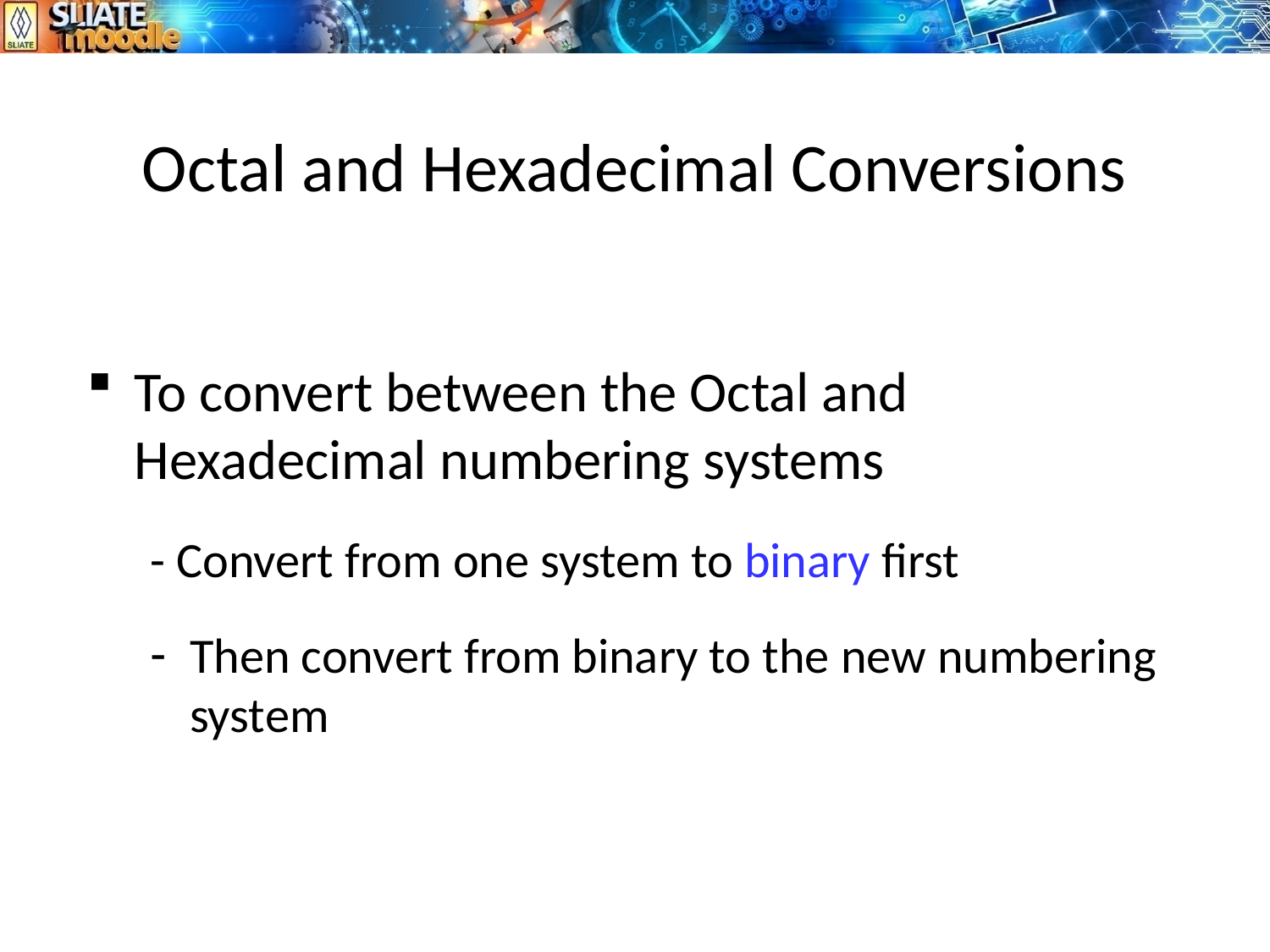

# Octal and Hexadecimal Conversions
To convert between the Octal and Hexadecimal numbering systems
- Convert from one system to binary first
Then convert from binary to the new numbering system